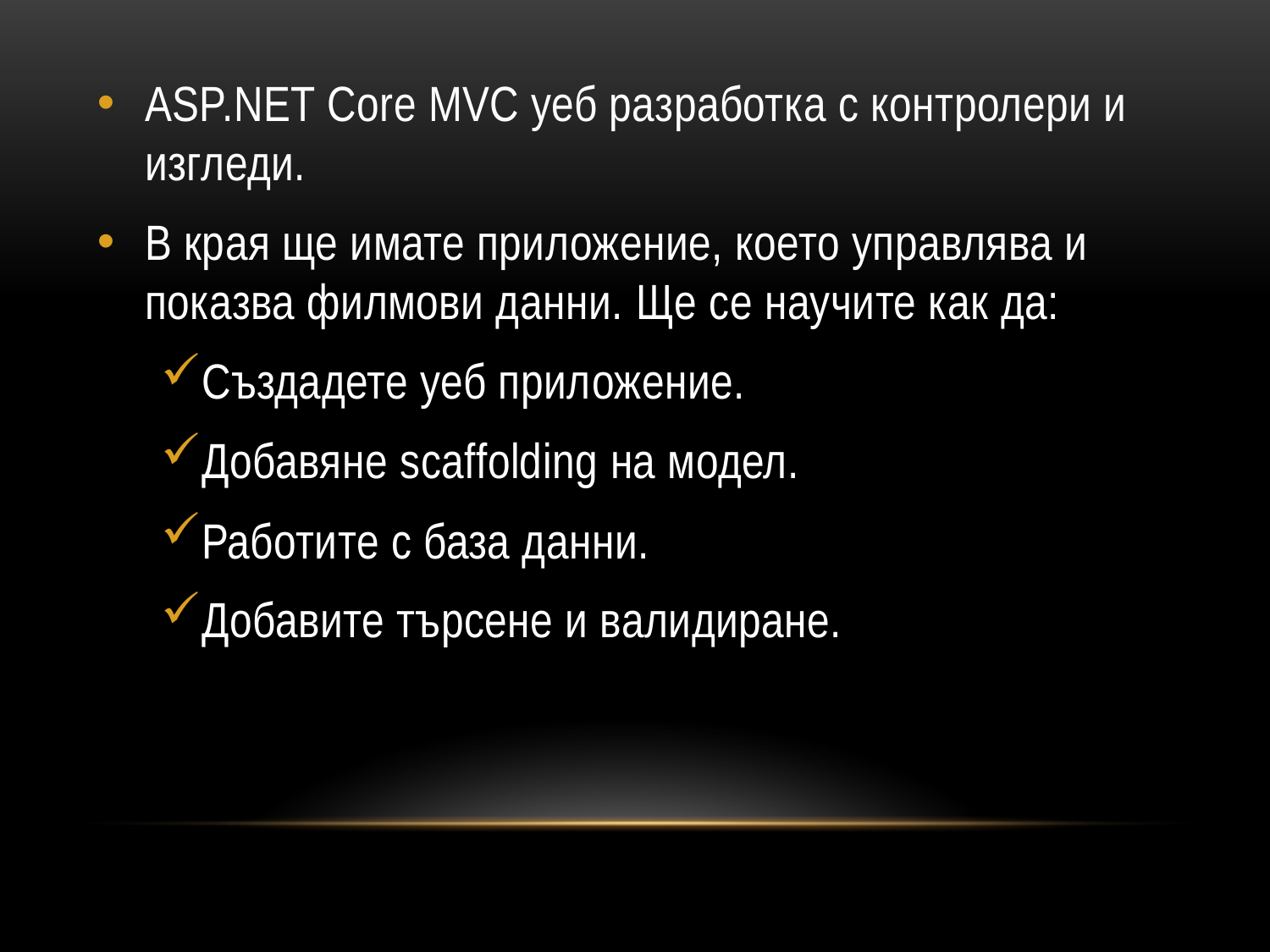

ASP.NET Core MVC уеб разработка с контролери и изгледи.
В края ще имате приложение, което управлява и показва филмови данни. Ще се научите как да:
Създадете уеб приложение.
Добавяне scaffolding на модел.
Работите с база данни.
Добавите търсене и валидиране.